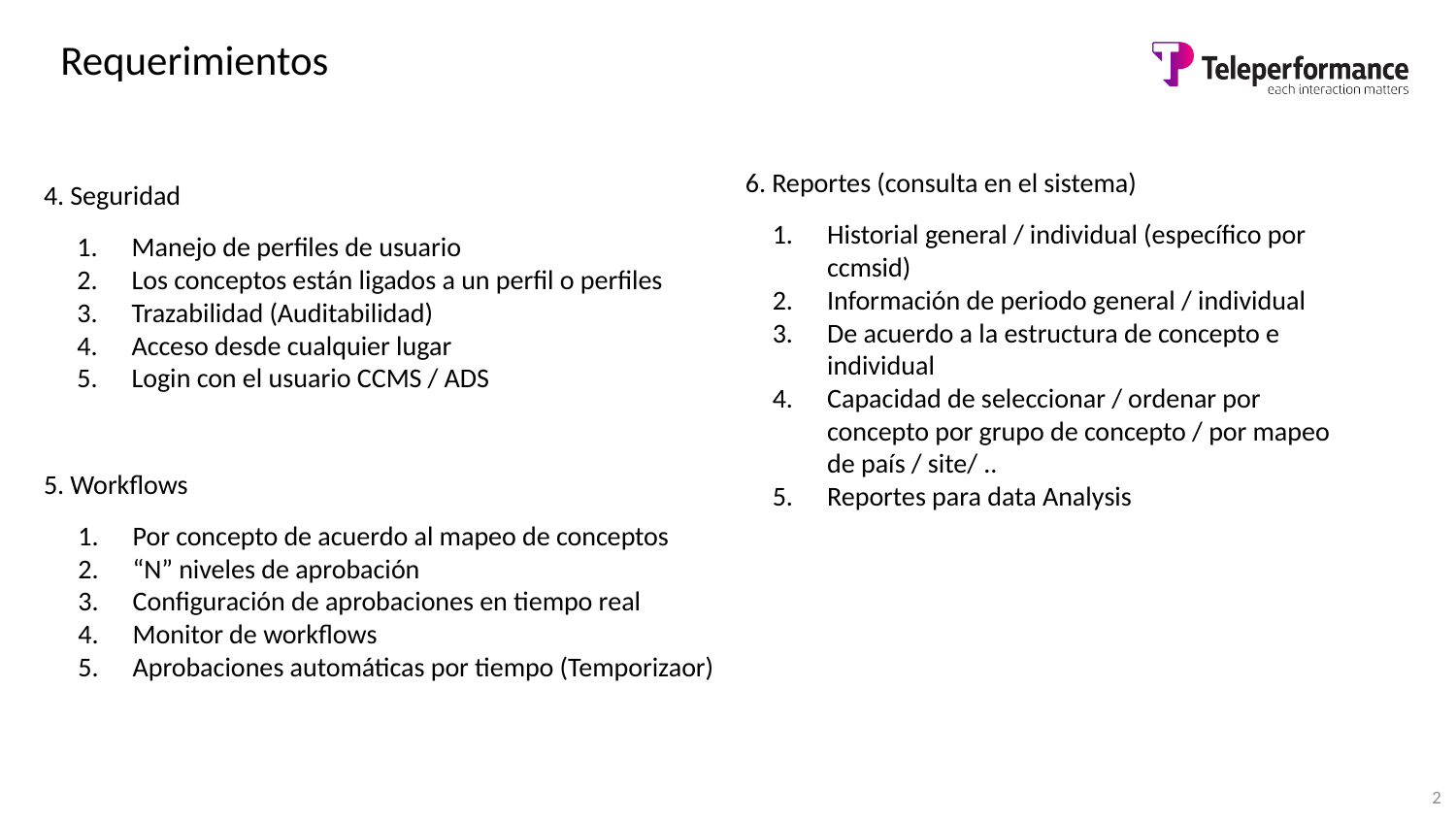

# Requerimientos

6. Reportes (consulta en el sistema)
4. Seguridad
Historial general / individual (específico por ccmsid)
Información de periodo general / individual
De acuerdo a la estructura de concepto e individual
Capacidad de seleccionar / ordenar por concepto por grupo de concepto / por mapeo de país / site/ ..
Reportes para data Analysis
Manejo de perfiles de usuario
Los conceptos están ligados a un perfil o perfiles
Trazabilidad (Auditabilidad)
Acceso desde cualquier lugar
Login con el usuario CCMS / ADS

5. Workflows
Por concepto de acuerdo al mapeo de conceptos
“N” niveles de aprobación
Configuración de aprobaciones en tiempo real
Monitor de workflows
Aprobaciones automáticas por tiempo (Temporizaor)
2